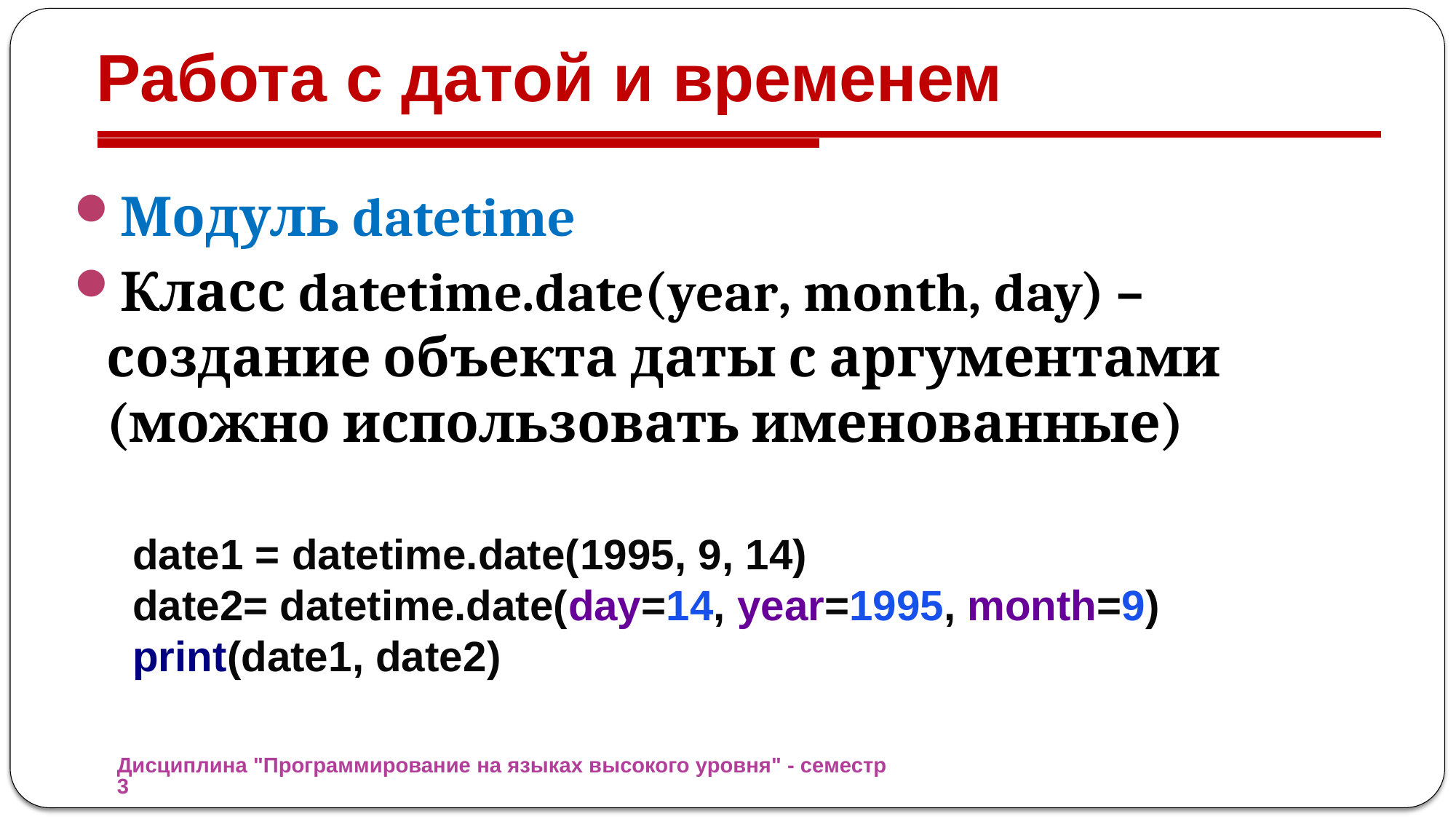

# Работа с датой и временем
Модуль datetime
Класс datetime.date(year, month, day) – создание объекта даты с аргументами (можно использовать именованные)
date1 = datetime.date(1995, 9, 14)
date2= datetime.date(day=14, year=1995, month=9)
print(date1, date2)
Дисциплина "Программирование на языках высокого уровня" - семестр 3